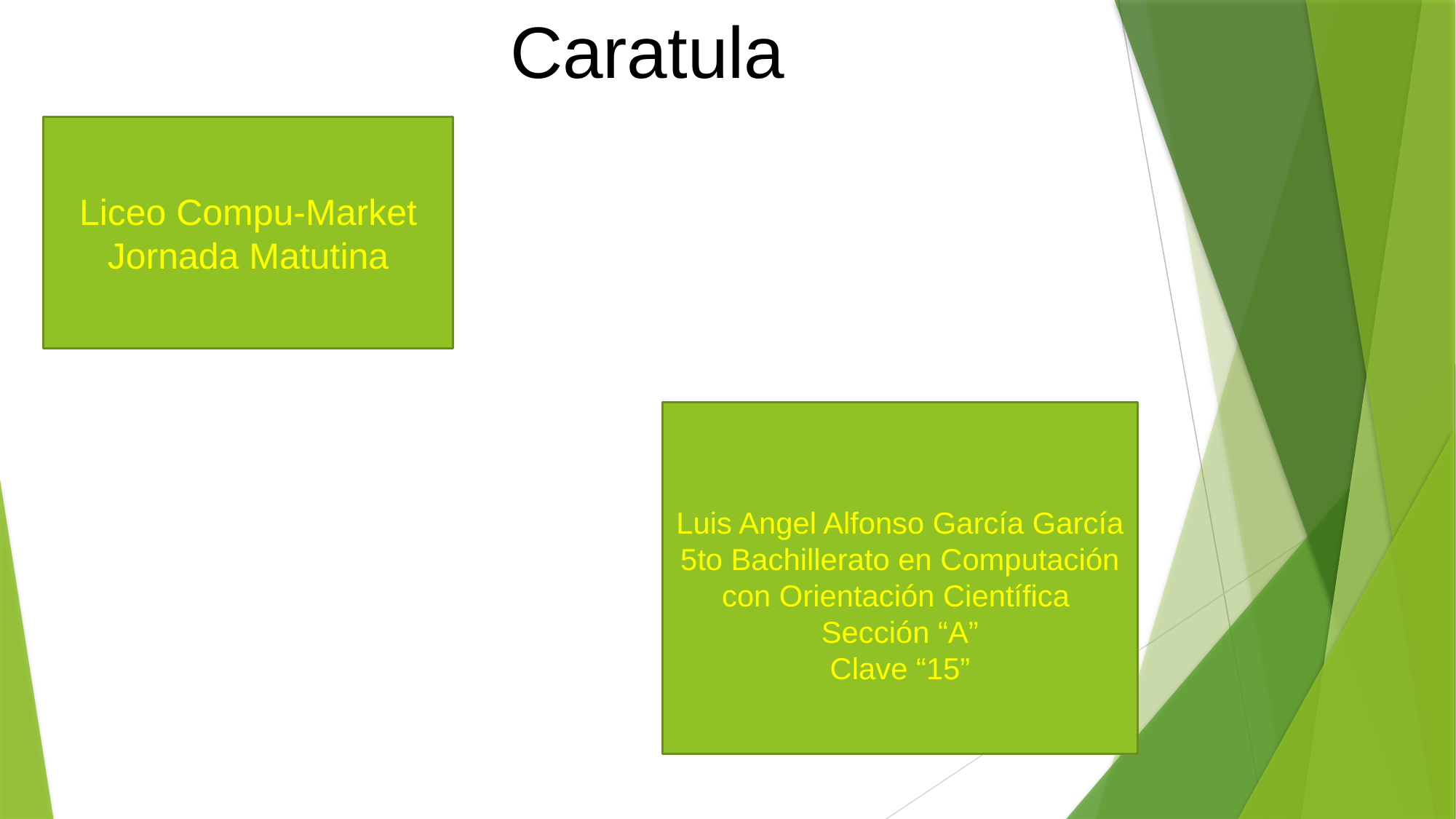

Caratula
Liceo Compu-Market
Jornada Matutina

Luis Angel Alfonso García García
5to Bachillerato en Computación con Orientación Científica
Sección “A”
Clave “15”